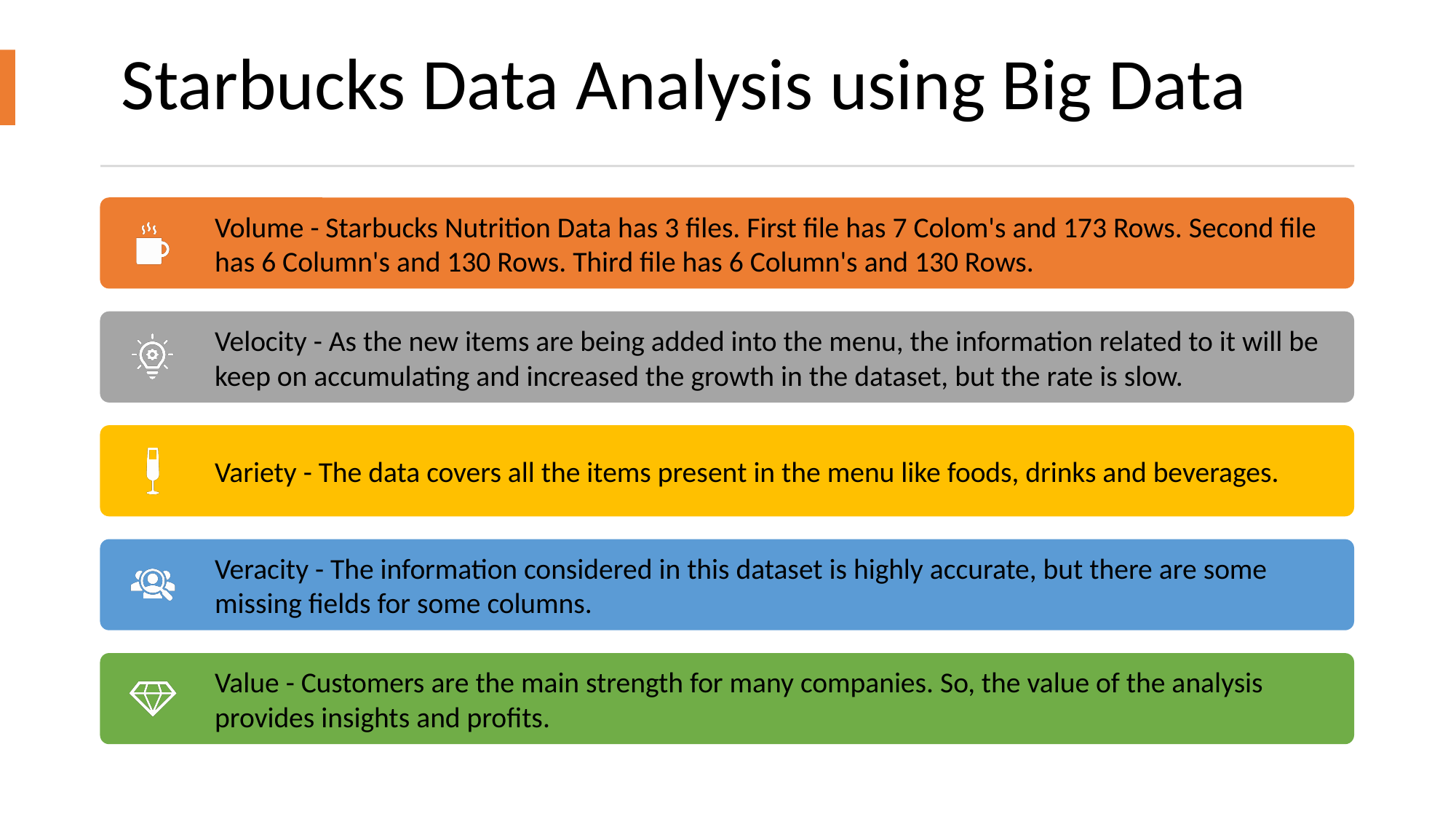

Starbucks Data Analysis using Big Data

Volume - Starbucks Nutrition Data has 3 files. First file has 7 Colom's and 173 Rows. Second file has 6 Column's and 130 Rows. Third file has 6 Column's and 130 Rows.
Velocity - As the new items are being added into the menu, the information related to it will be keep on accumulating and increased the growth in the dataset, but the rate is slow.
Variety - The data covers all the items present in the menu like foods, drinks and beverages.
Veracity - The information considered in this dataset is highly accurate, but there are some missing fields for some columns.
Value - Customers are the main strength for many companies. So, the value of the analysis provides insights and profits.